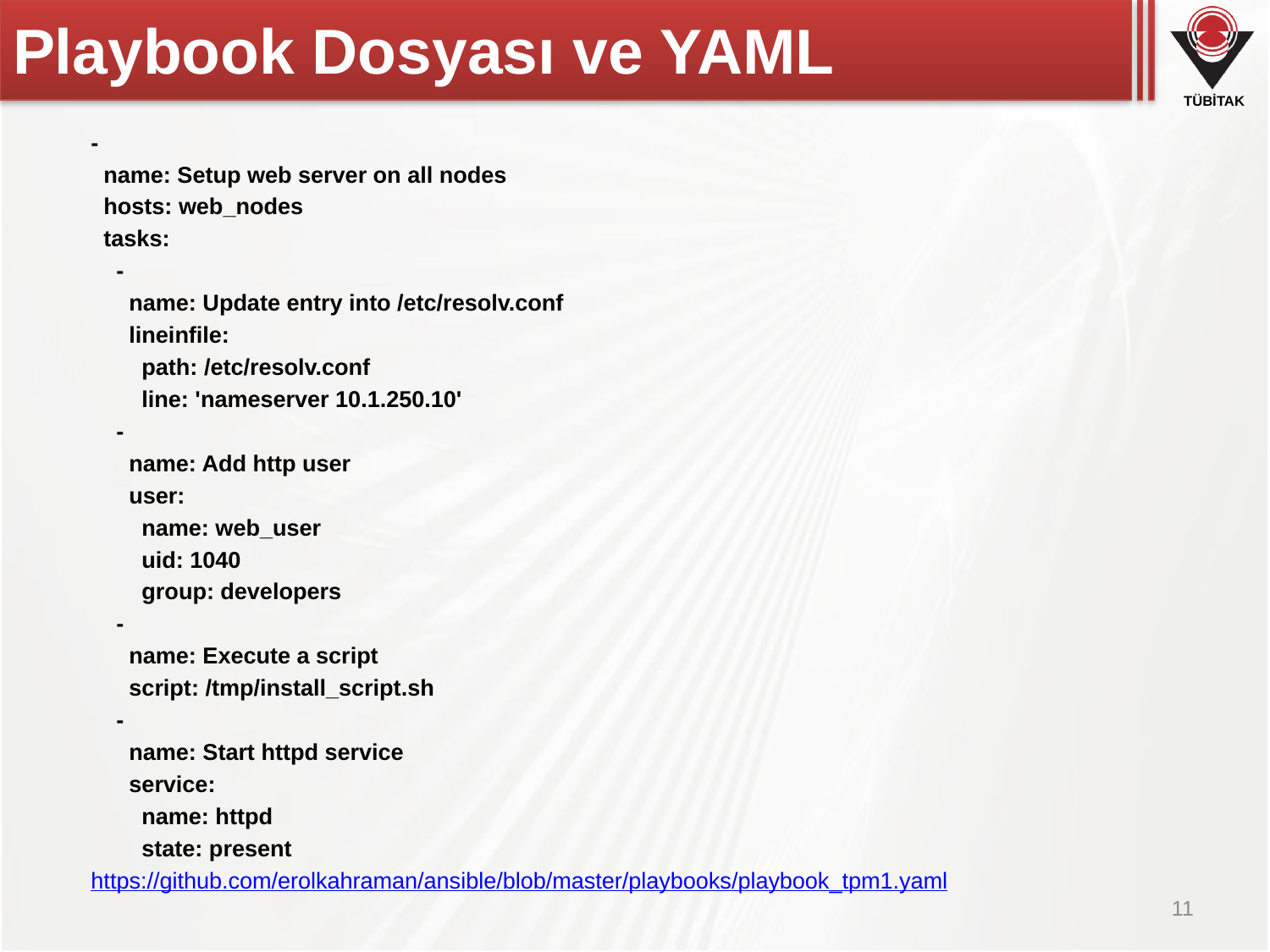

# Playbook Dosyası ve YAML
-
  name: Setup web server on all nodes
  hosts: web_nodes
  tasks:
    -
      name: Update entry into /etc/resolv.conf
      lineinfile:
        path: /etc/resolv.conf
        line: 'nameserver 10.1.250.10'
    -
      name: Add http user
      user:
        name: web_user
        uid: 1040
        group: developers
    -
      name: Execute a script
      script: /tmp/install_script.sh
    -
      name: Start httpd service
      service:
        name: httpd
        state: present
https://github.com/erolkahraman/ansible/blob/master/playbooks/playbook_tpm1.yaml

11